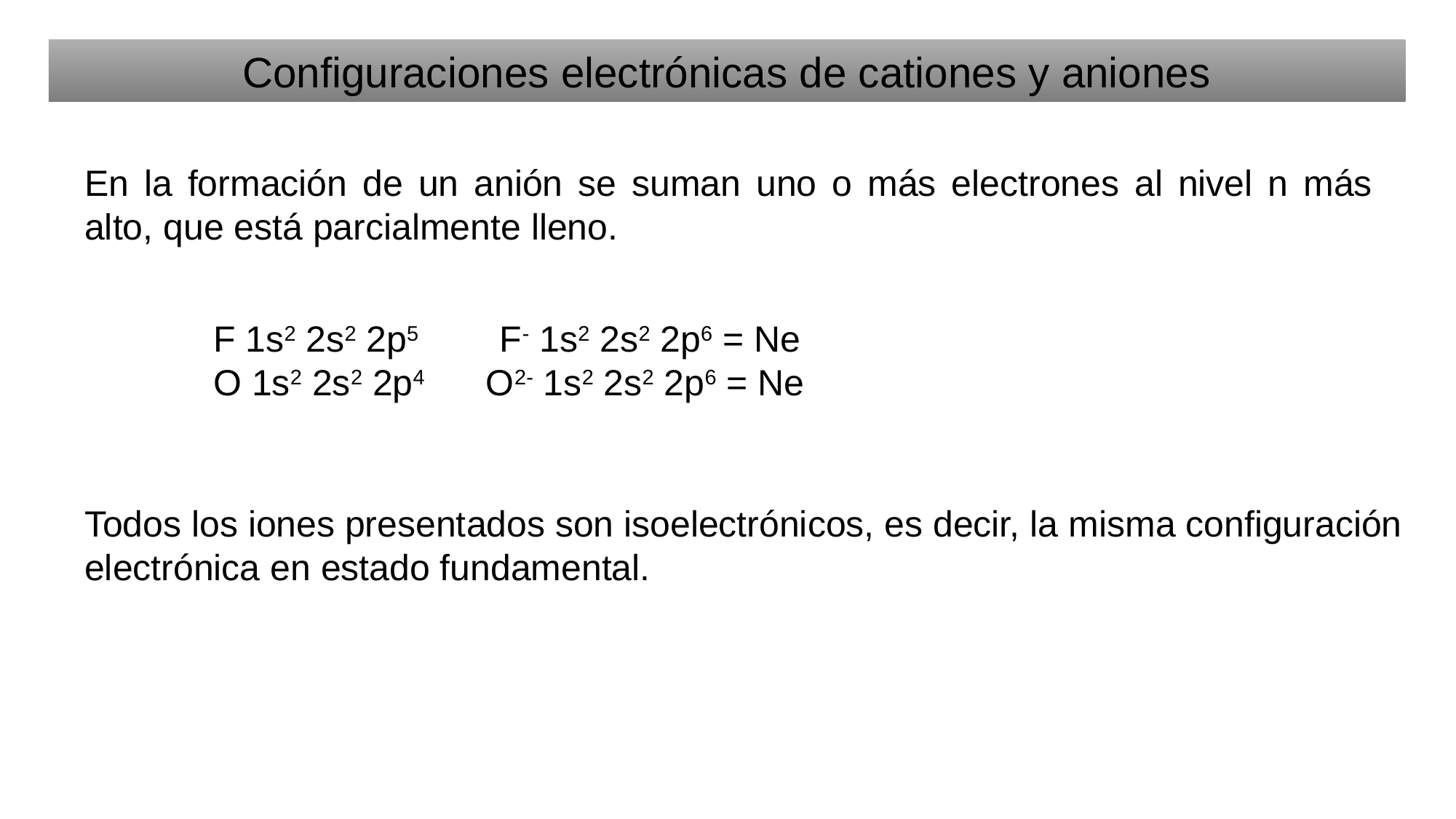

Configuraciones electrónicas de cationes y aniones
En la formación de un anión se suman uno o más electrones al nivel n más alto, que está parcialmente lleno.
F 1s2 2s2 2p5        F- 1s2 2s2 2p6 = Ne
O 1s2 2s2 2p4      O2- 1s2 2s2 2p6 = Ne
Todos los iones presentados son isoelectrónicos, es decir, la misma configuración electrónica en estado fundamental.